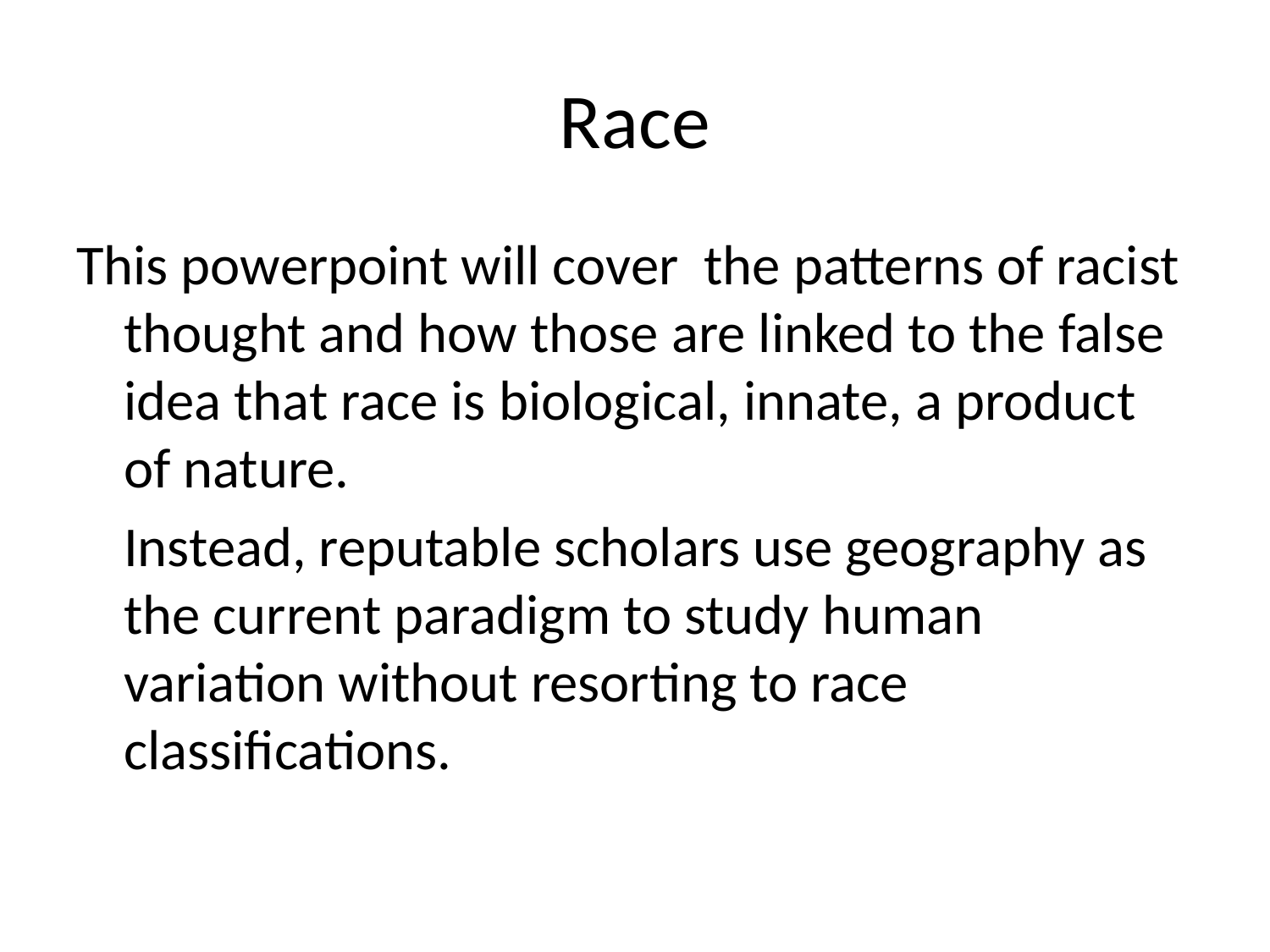

# Race
This powerpoint will cover  the patterns of racist thought and how those are linked to the false idea that race is biological, innate, a product of nature.
	Instead, reputable scholars use geography as the current paradigm to study human variation without resorting to race classifications.